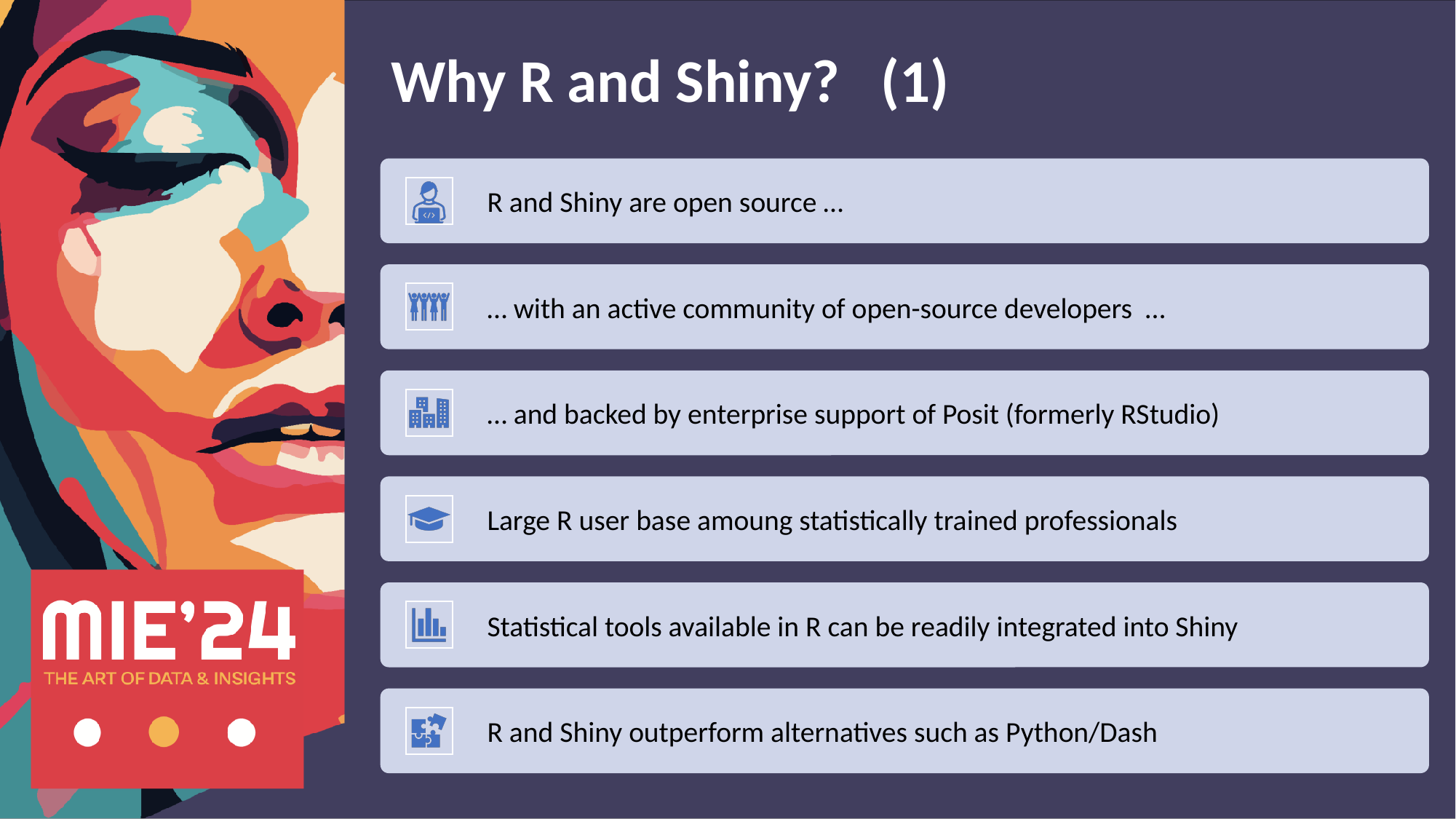

Why R and Shiny?   (1)

R and Shiny are open source …
… with an active community of open-source developers  …
… and backed by enterprise support of Posit (formerly RStudio)
Large R user base amoung statistically trained professionals
Statistical tools available in R can be readily integrated into Shiny
R and Shiny outperform alternatives such as Python/Dash